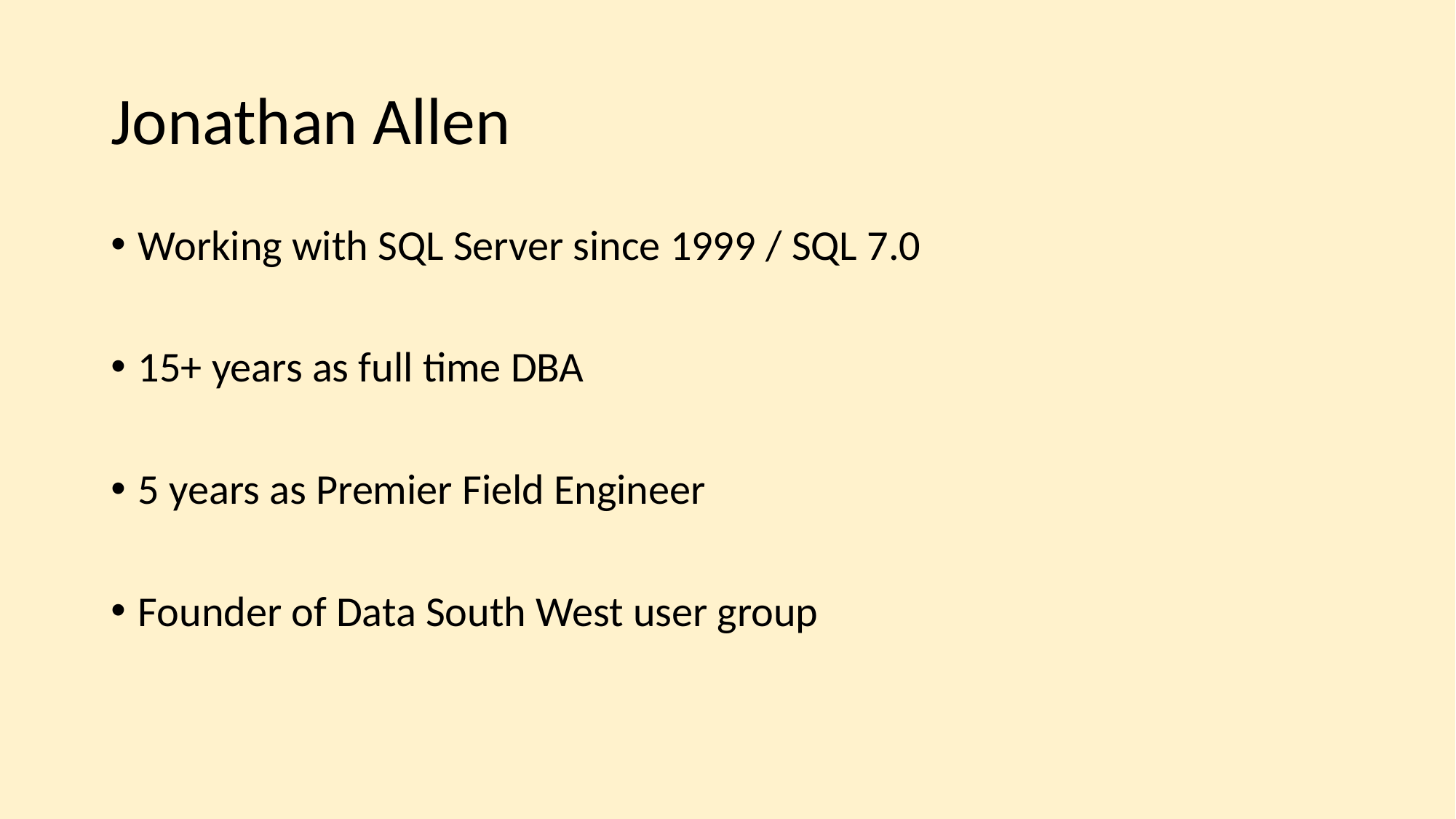

# Jonathan Allen
Working with SQL Server since 1999 / SQL 7.0

15+ years as full time DBA

5 years as Premier Field Engineer

Founder of Data South West user group